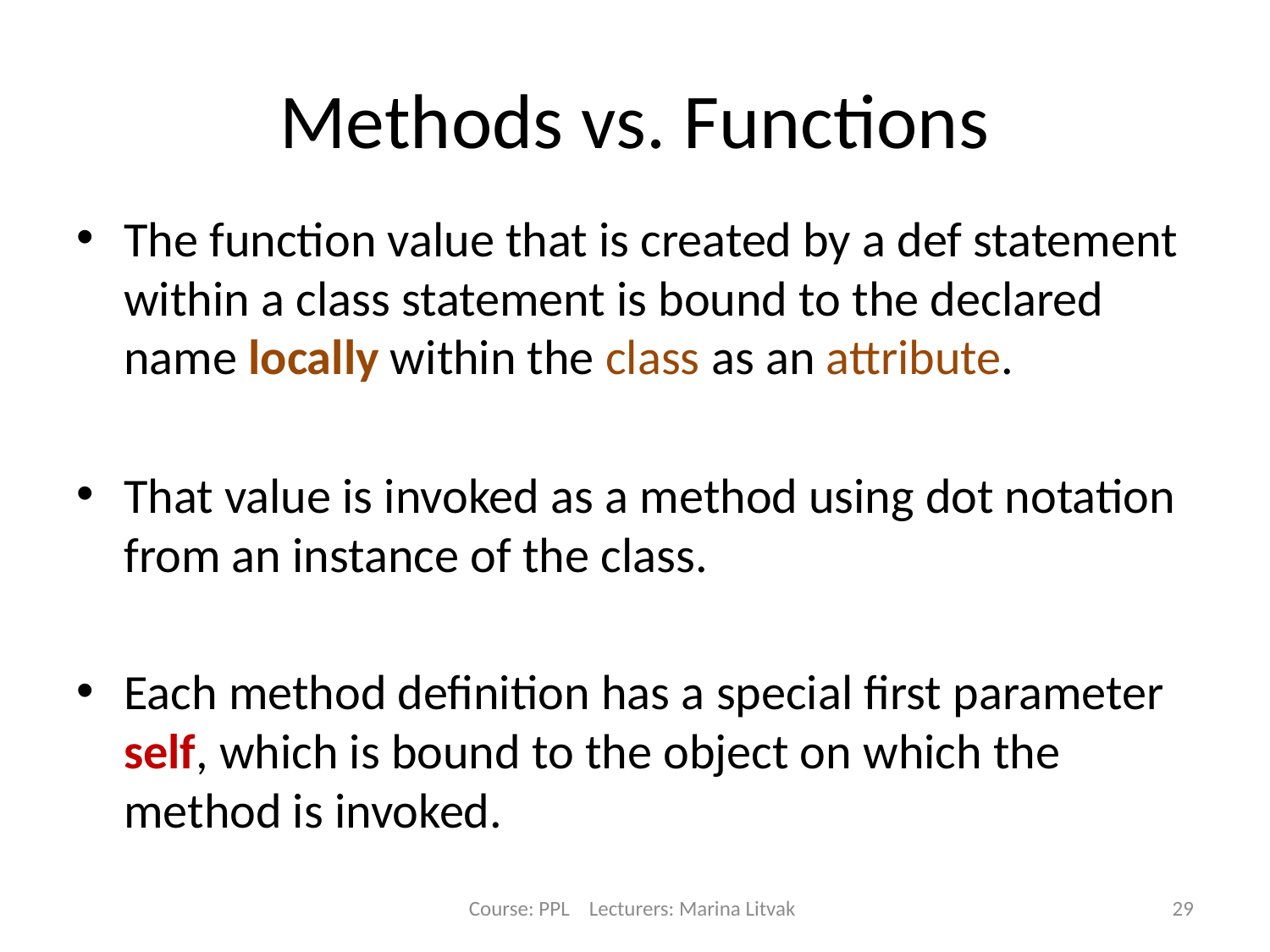

# Methods vs. Functions
The function value that is created by a def statement within a class statement is bound to the declared name locally within the class as an attribute.

That value is invoked as a method using dot notation from an instance of the class.

Each method definition has a special first parameter self, which is bound to the object on which the method is invoked.
Course: PPL    Lecturers: Marina Litvak
29